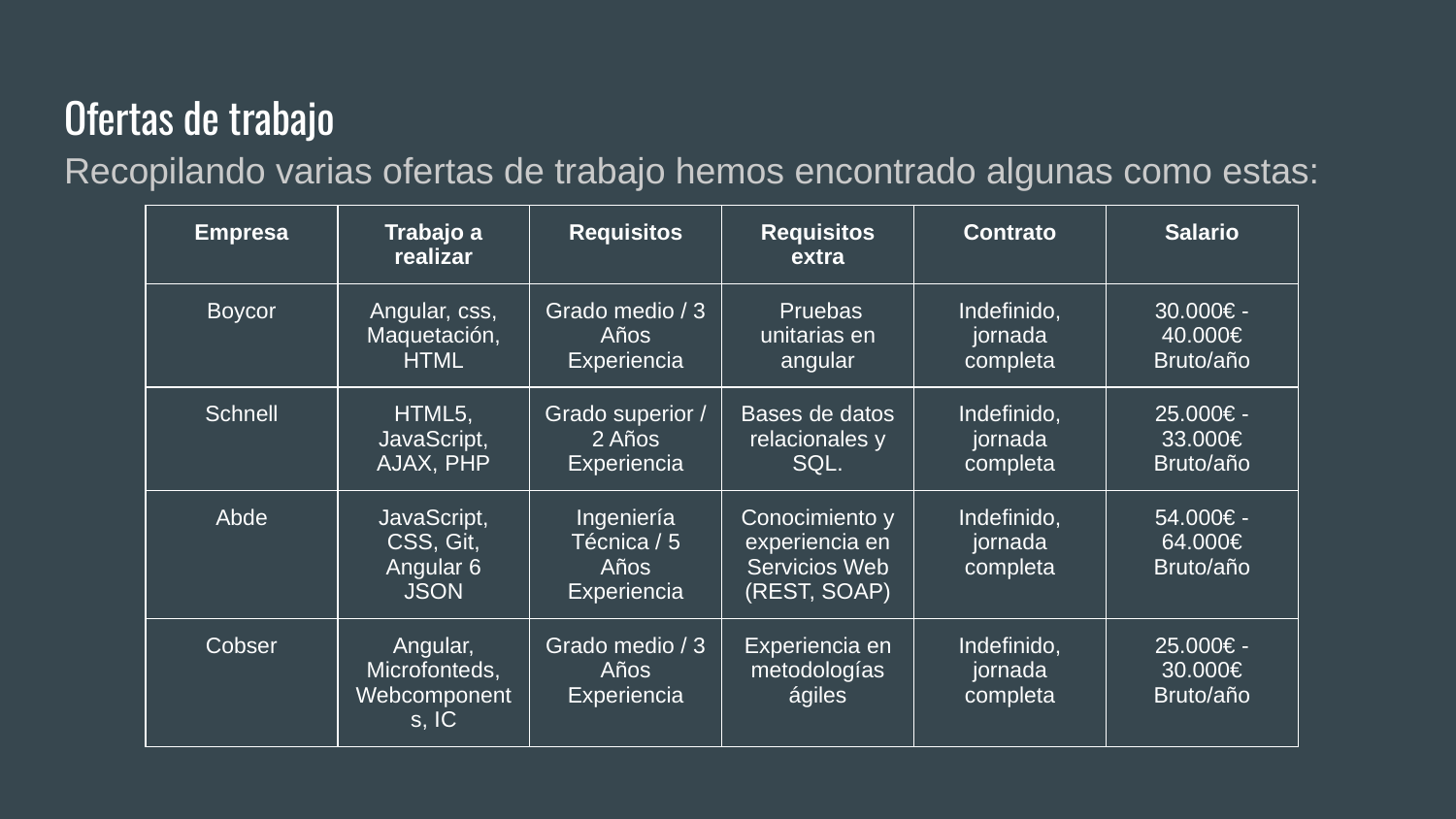

# Ofertas de trabajo
Recopilando varias ofertas de trabajo hemos encontrado algunas como estas:

| Empresa | Trabajo a realizar | Requisitos | Requisitos extra | Contrato | Salario |
| --- | --- | --- | --- | --- | --- |
| Boycor | Angular, css, Maquetación, HTML | Grado medio / 3 Años Experiencia | Pruebas unitarias en angular | Indefinido, jornada completa | 30.000€ - 40.000€ Bruto/año |
| Schnell | HTML5, JavaScript, AJAX, PHP | Grado superior / 2 Años Experiencia | Bases de datos relacionales y SQL. | Indefinido, jornada completa | 25.000€ - 33.000€ Bruto/año |
| Abde | JavaScript, CSS, Git, Angular 6 JSON | Ingeniería Técnica / 5 Años Experiencia | Conocimiento y experiencia en Servicios Web (REST, SOAP) | Indefinido, jornada completa | 54.000€ - 64.000€ Bruto/año |
| Cobser | Angular, Microfonteds, Webcomponents, IC | Grado medio / 3 Años Experiencia | Experiencia en metodologías ágiles | Indefinido, jornada completa | 25.000€ - 30.000€ Bruto/año |